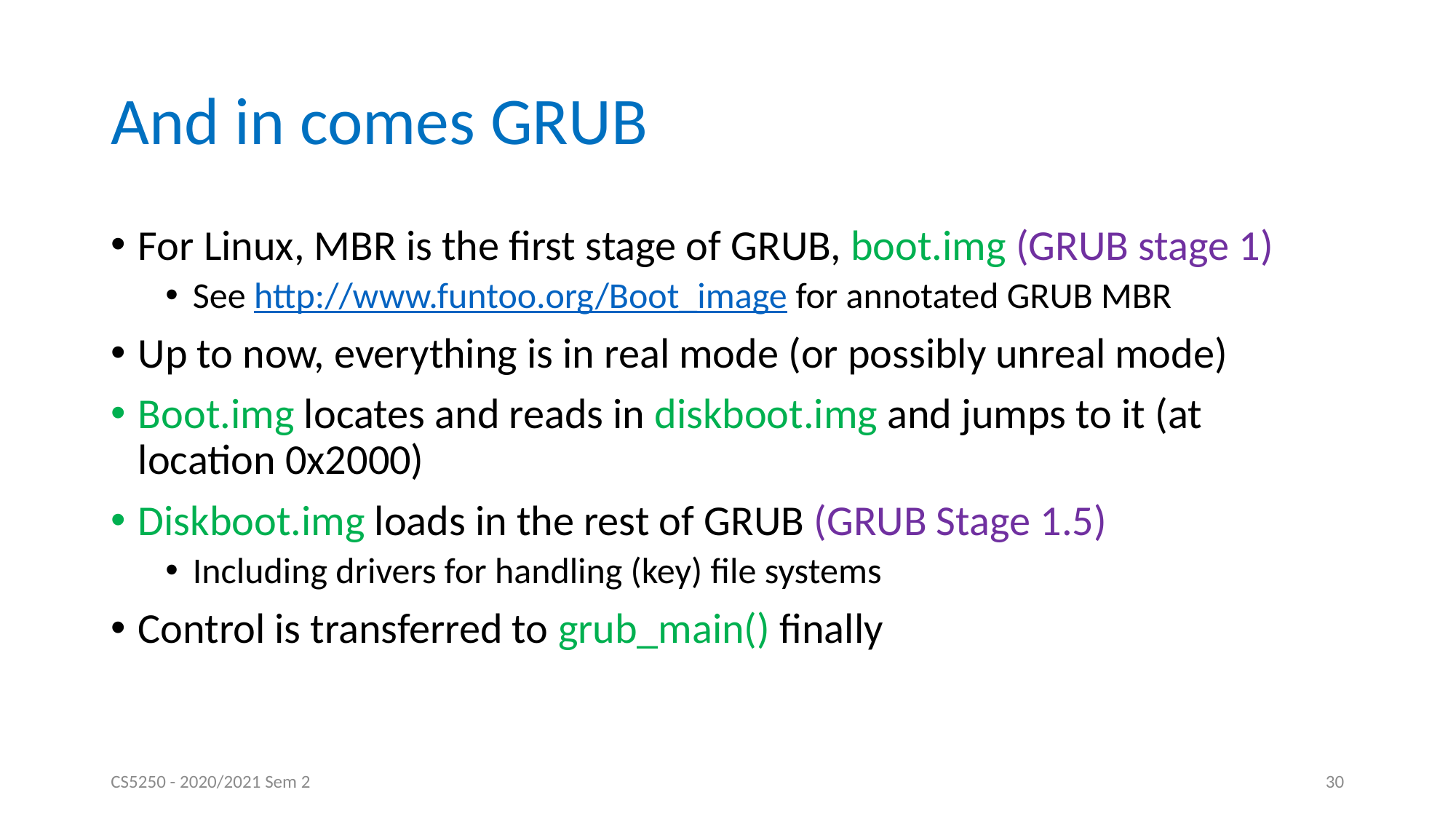

# And in comes GRUB
For Linux, MBR is the first stage of GRUB, boot.img (GRUB stage 1)
See http://www.funtoo.org/Boot_image for annotated GRUB MBR
Up to now, everything is in real mode (or possibly unreal mode)
Boot.img locates and reads in diskboot.img and jumps to it (at location 0x2000)
Diskboot.img loads in the rest of GRUB (GRUB Stage 1.5)
Including drivers for handling (key) file systems
Control is transferred to grub_main() finally
CS5250 - 2020/2021 Sem 2
30